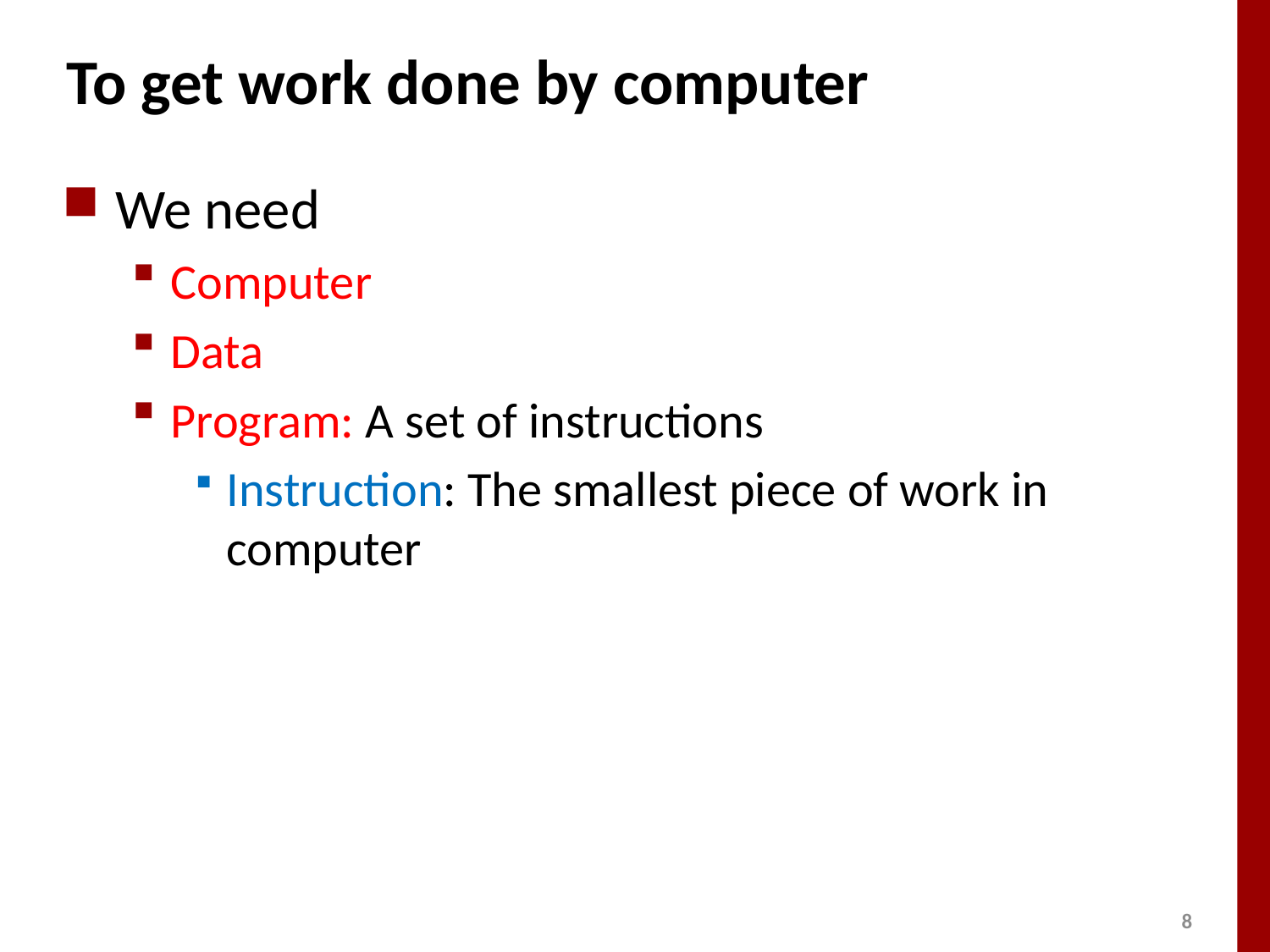

# To get work done by computer
We need
Computer
Data
Program: A set of instructions
Instruction: The smallest piece of work in computer